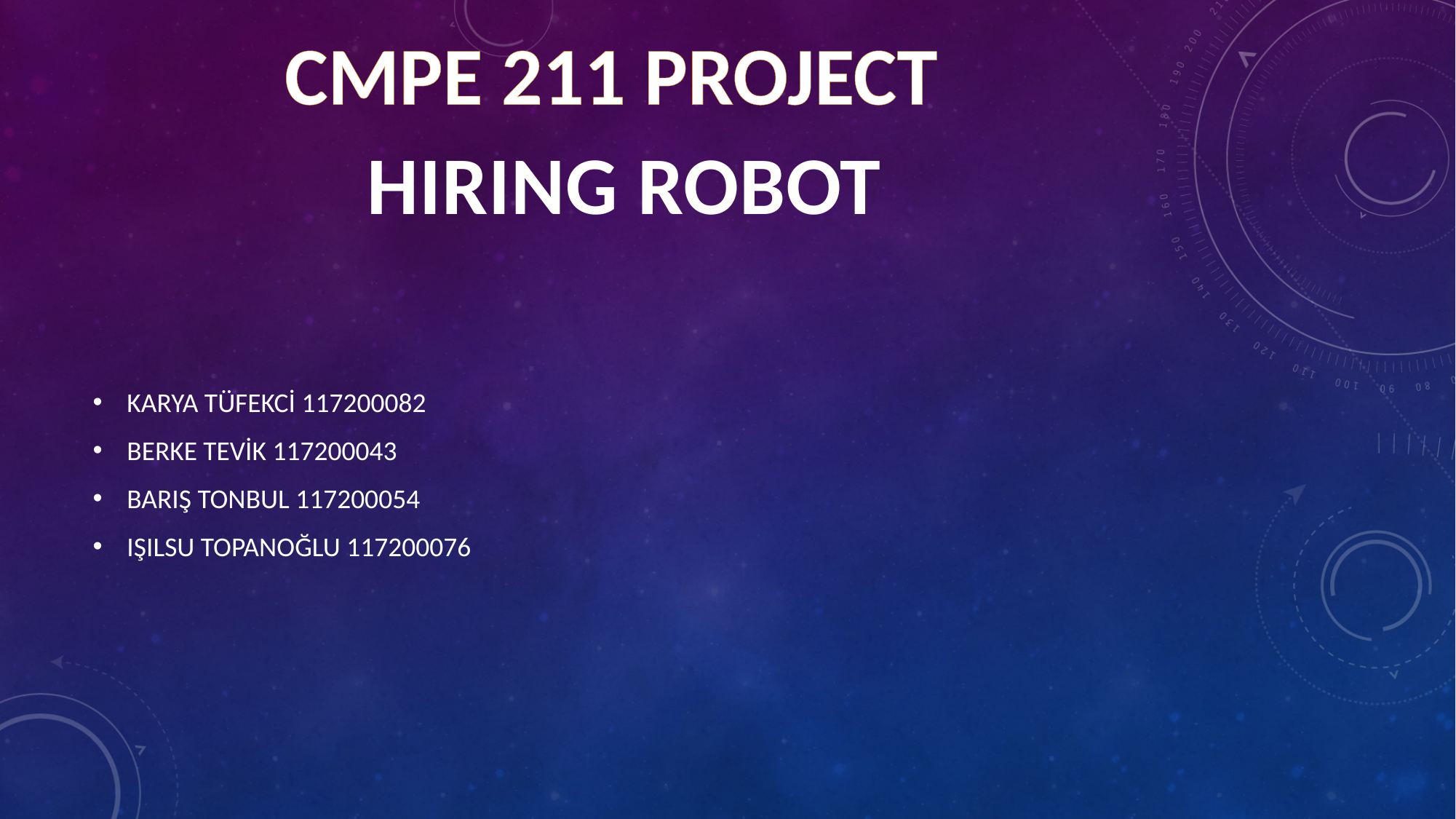

CMPE 211 PROJECT
HIRING ROBOT
KARYA TÜFEKCİ 117200082
BERKE TEVİK 117200043
BARIŞ TONBUL 117200054
IŞILSU TOPANOĞLU 117200076